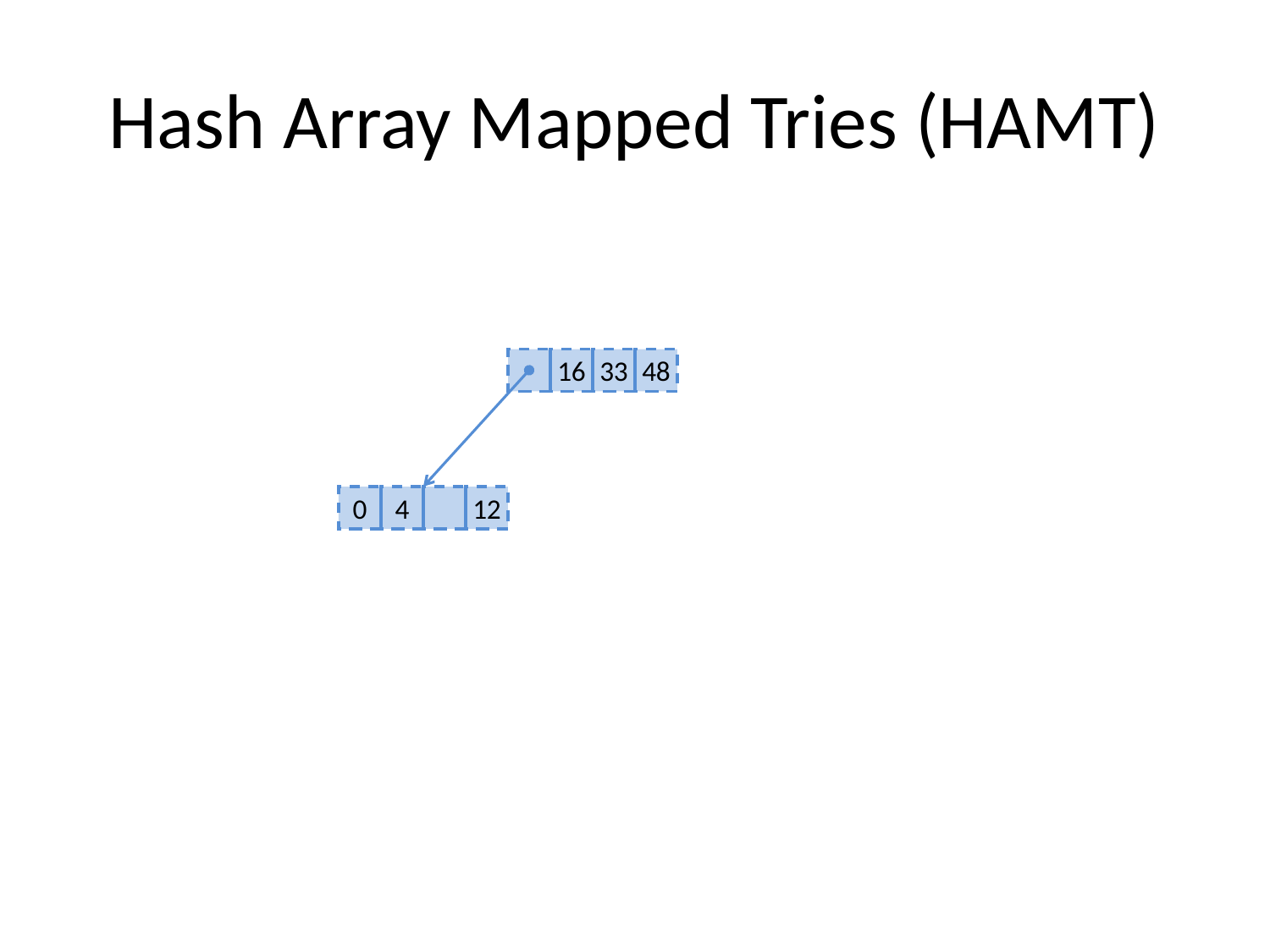

# Hash Array Mapped Tries (HAMT)

16
33
48
0
4

12